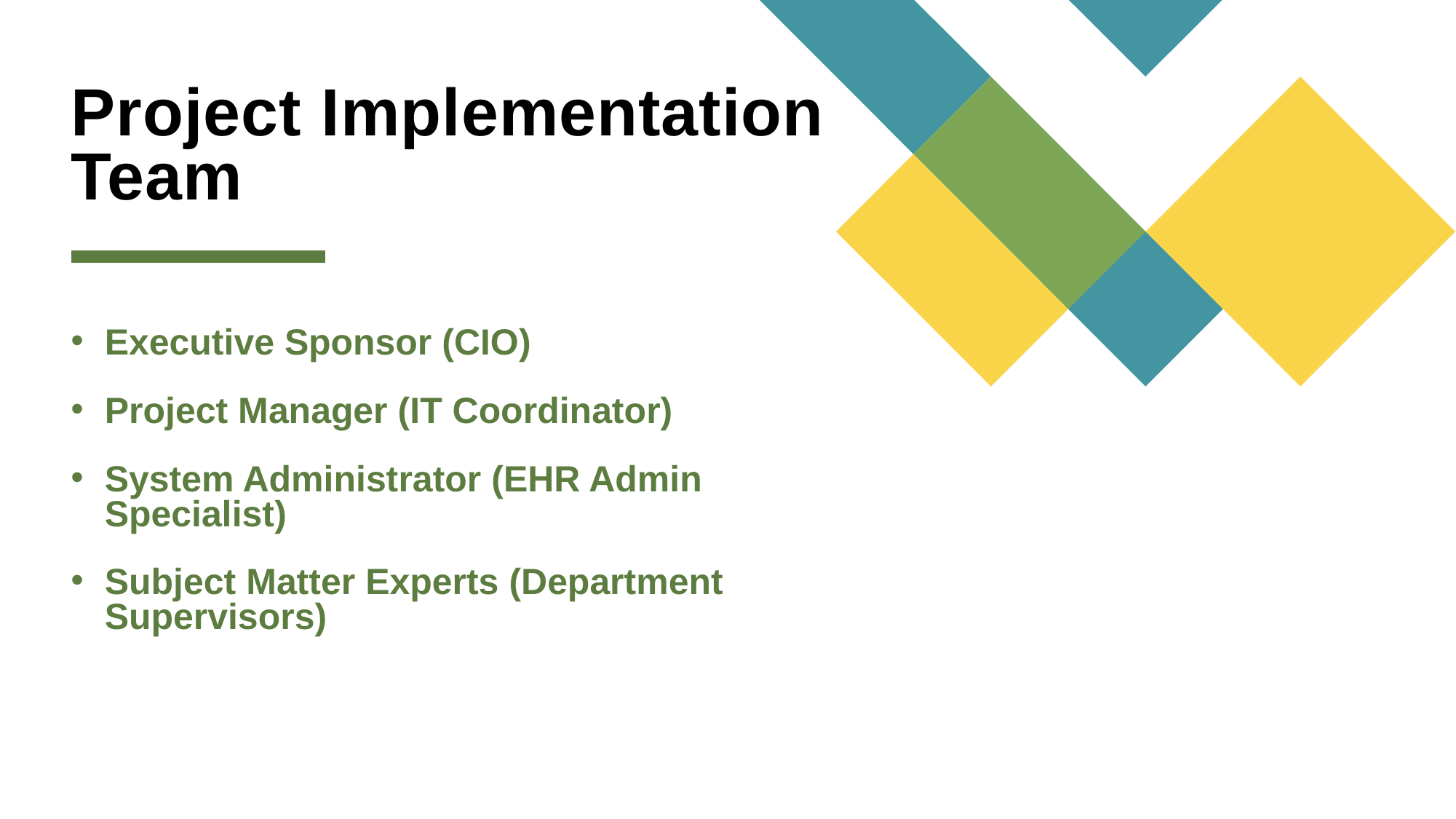

# Project Implementation Team
Executive Sponsor (CIO)
Project Manager (IT Coordinator)
System Administrator (EHR Admin Specialist)
Subject Matter Experts (Department Supervisors)